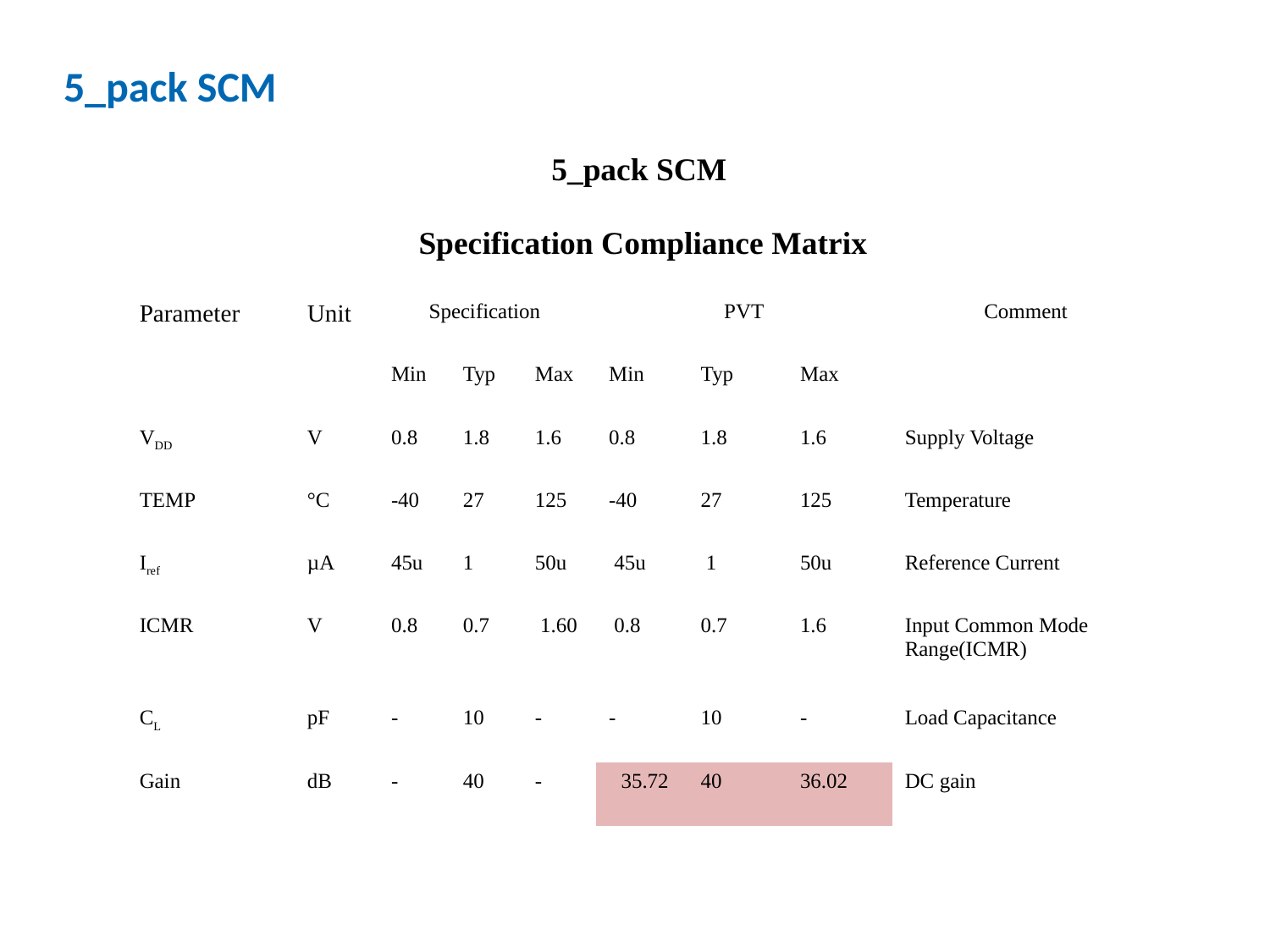

# 5_pack SCM
| 5\_pack SCM |  |  |  |  |  |  |  |  |
| --- | --- | --- | --- | --- | --- | --- | --- | --- |
| Specification Compliance Matrix |  |  |  |  |  |  |  |  |
| Parameter | Unit | Specification |  |  | PVT |  |  | Comment |
|  |  | Min | Typ | Max | Min | Typ | Max |  |
| VDD | V | 0.8 | 1.8 | 1.6 | 0.8 | 1.8 | 1.6 | Supply Voltage |
| TEMP | °C | -40 | 27 | 125 | -40 | 27 | 125 | Temperature |
| Iref | µA | 45u | 1 | 50u | 45u | 1 | 50u | Reference Current |
| ICMR | V | 0.8 | 0.7 | 1.60 | 0.8 | 0.7 | 1.6 | Input Common Mode Range(ICMR) |
| CL | pF | - | 10 | - | - | 10 | - | Load Capacitance |
| Gain | dB | - | 40 | - | 35.72 | 40 | 36.02 | DC gain |